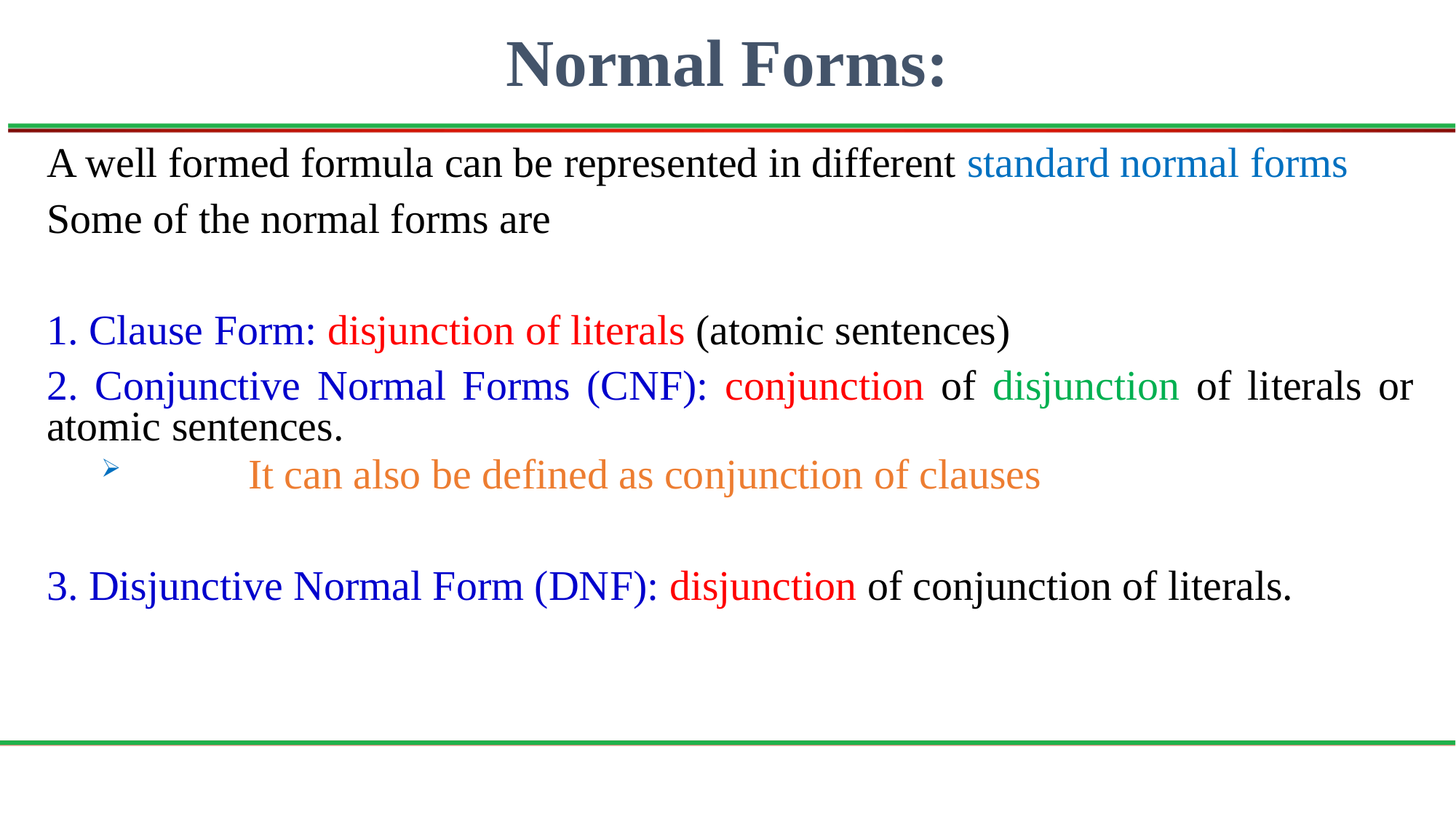

# Normal Forms:
A well formed formula can be represented in different standard normal forms
Some of the normal forms are

1. Clause Form: disjunction of literals (atomic sentences)
2. Conjunctive Normal Forms (CNF): conjunction of disjunction of literals or atomic sentences.
	 It can also be defined as conjunction of clauses

3. Disjunctive Normal Form (DNF): disjunction of conjunction of literals.